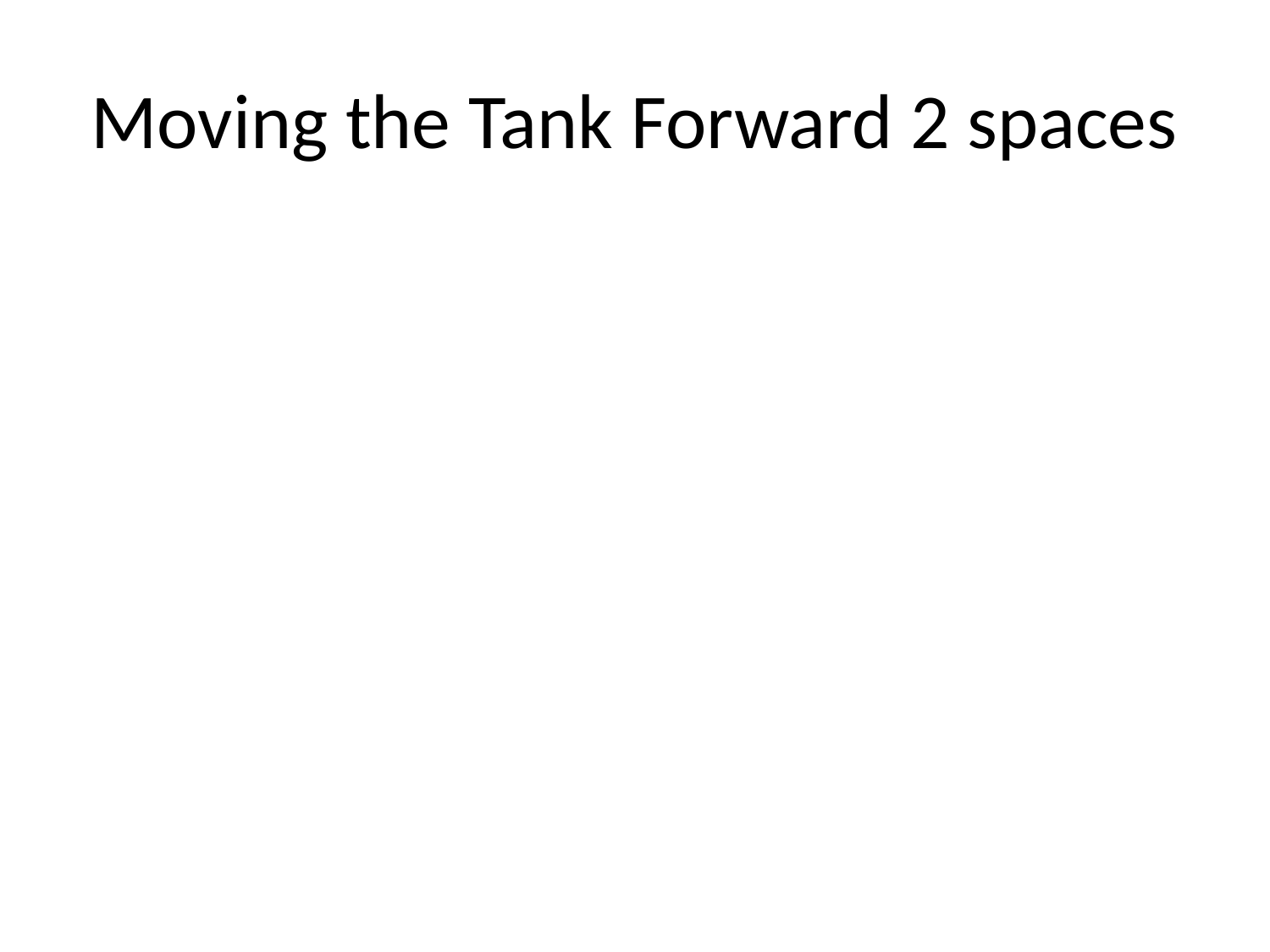

# Moving the Tank Forward 2 spaces